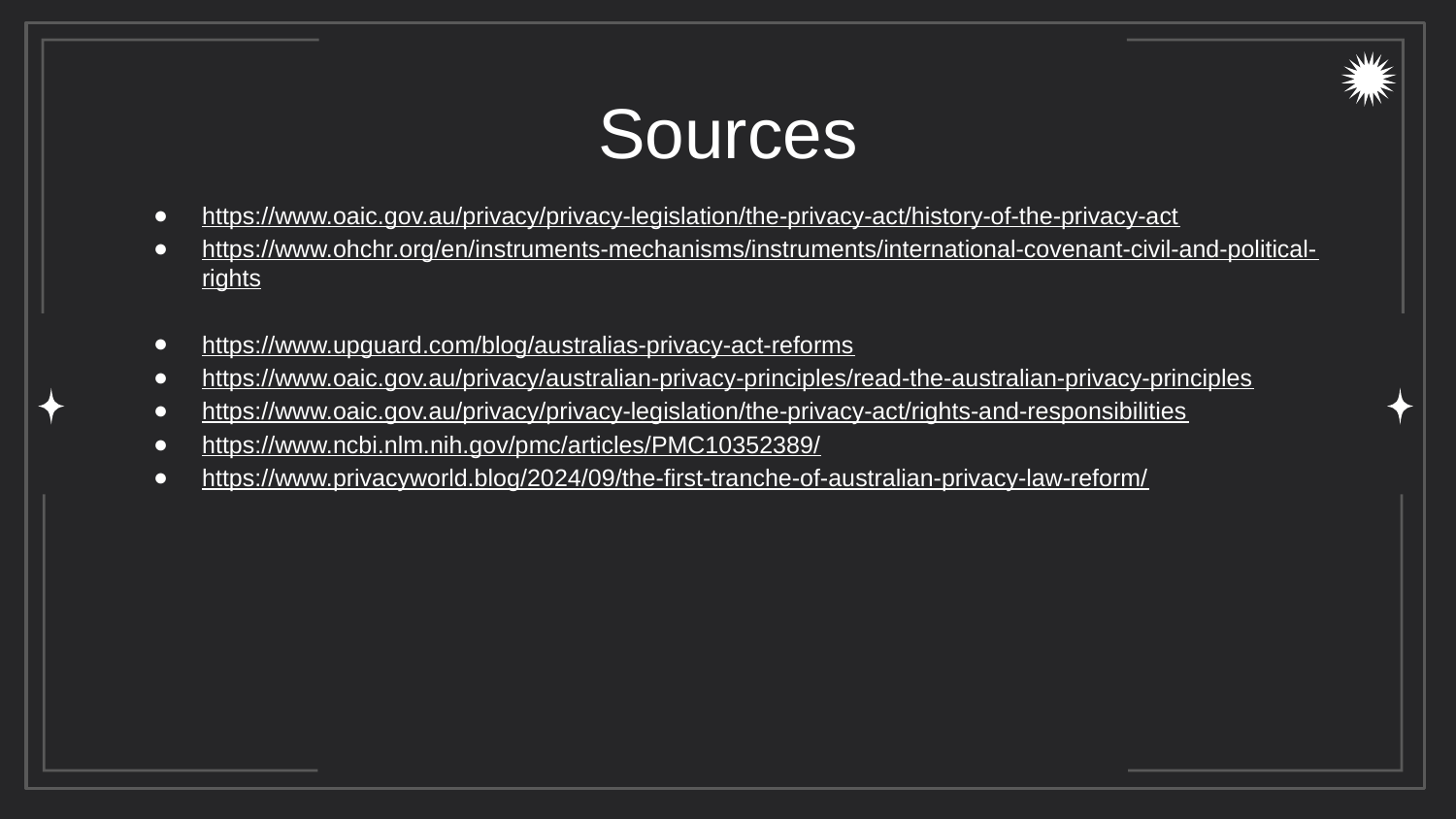

# Sources
https://www.oaic.gov.au/privacy/privacy-legislation/the-privacy-act/history-of-the-privacy-act
https://www.ohchr.org/en/instruments-mechanisms/instruments/international-covenant-civil-and-political-rights
https://www.upguard.com/blog/australias-privacy-act-reforms
https://www.oaic.gov.au/privacy/australian-privacy-principles/read-the-australian-privacy-principles
https://www.oaic.gov.au/privacy/privacy-legislation/the-privacy-act/rights-and-responsibilities
https://www.ncbi.nlm.nih.gov/pmc/articles/PMC10352389/
https://www.privacyworld.blog/2024/09/the-first-tranche-of-australian-privacy-law-reform/